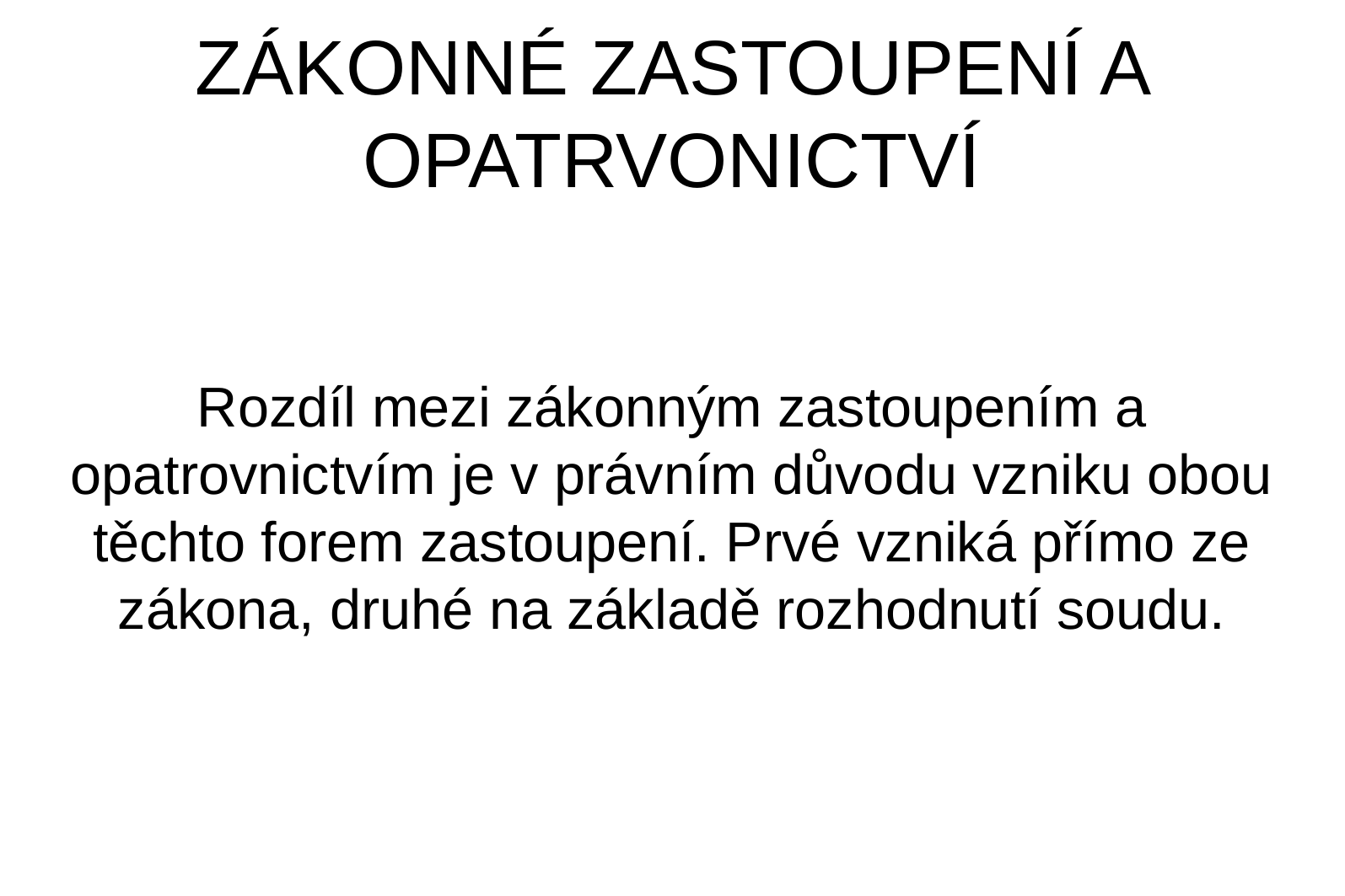

ZÁKONNÉ ZASTOUPENÍ A OPATRVONICTVÍ
Rozdíl mezi zákonným zastoupením a opatrovnictvím je v právním důvodu vzniku obou těchto forem zastoupení. Prvé vzniká přímo ze zákona, druhé na základě rozhodnutí soudu.